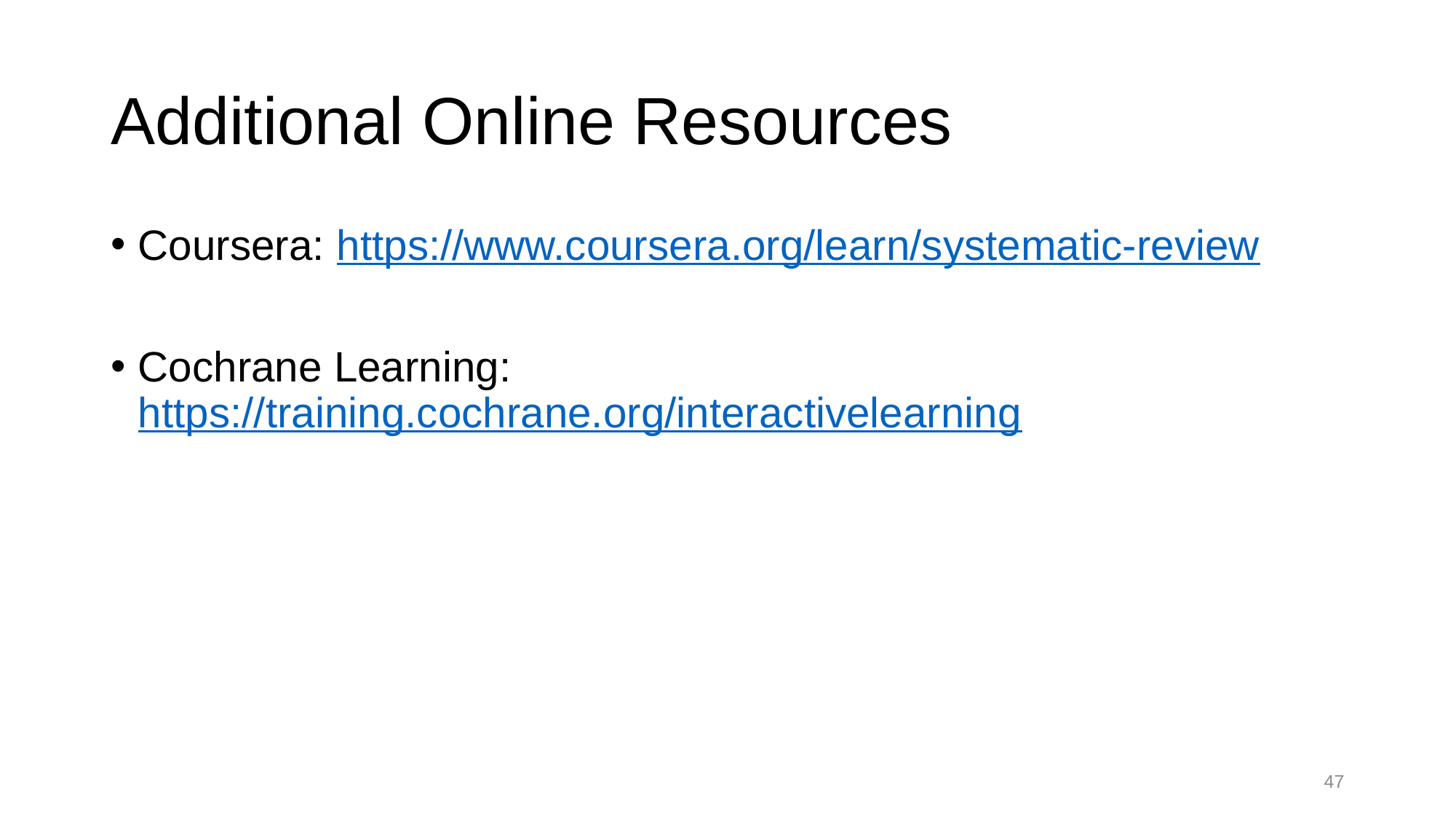

# Additional Online Resources
Coursera: https://www.coursera.org/learn/systematic-review

Cochrane Learning: https://training.cochrane.org/interactivelearning

47